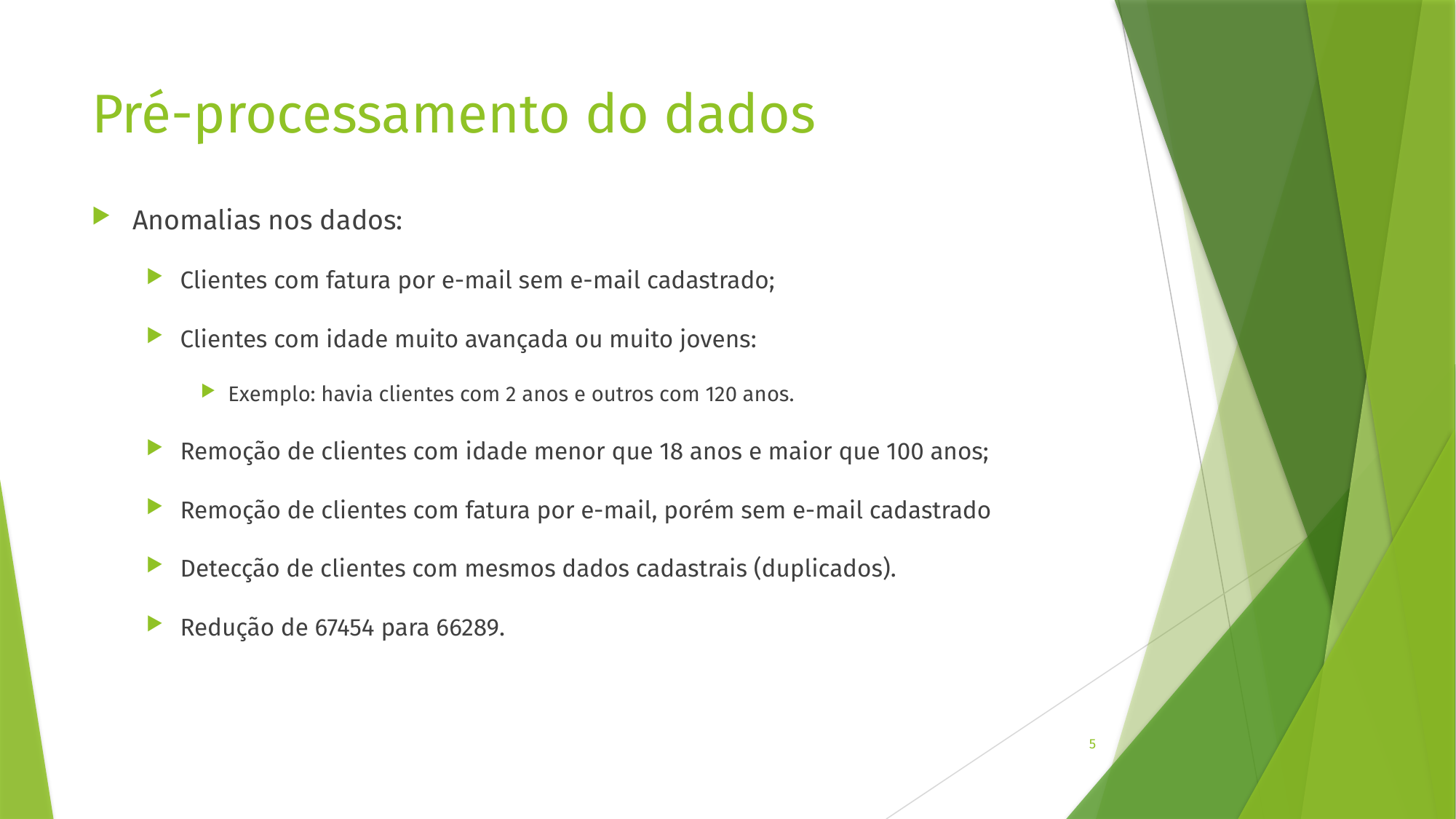

# Pré-processamento do dados
Anomalias nos dados:
Clientes com fatura por e-mail sem e-mail cadastrado;
Clientes com idade muito avançada ou muito jovens:
Exemplo: havia clientes com 2 anos e outros com 120 anos.
Remoção de clientes com idade menor que 18 anos e maior que 100 anos;
Remoção de clientes com fatura por e-mail, porém sem e-mail cadastrado
Detecção de clientes com mesmos dados cadastrais (duplicados).
Redução de 67454 para 66289.
5